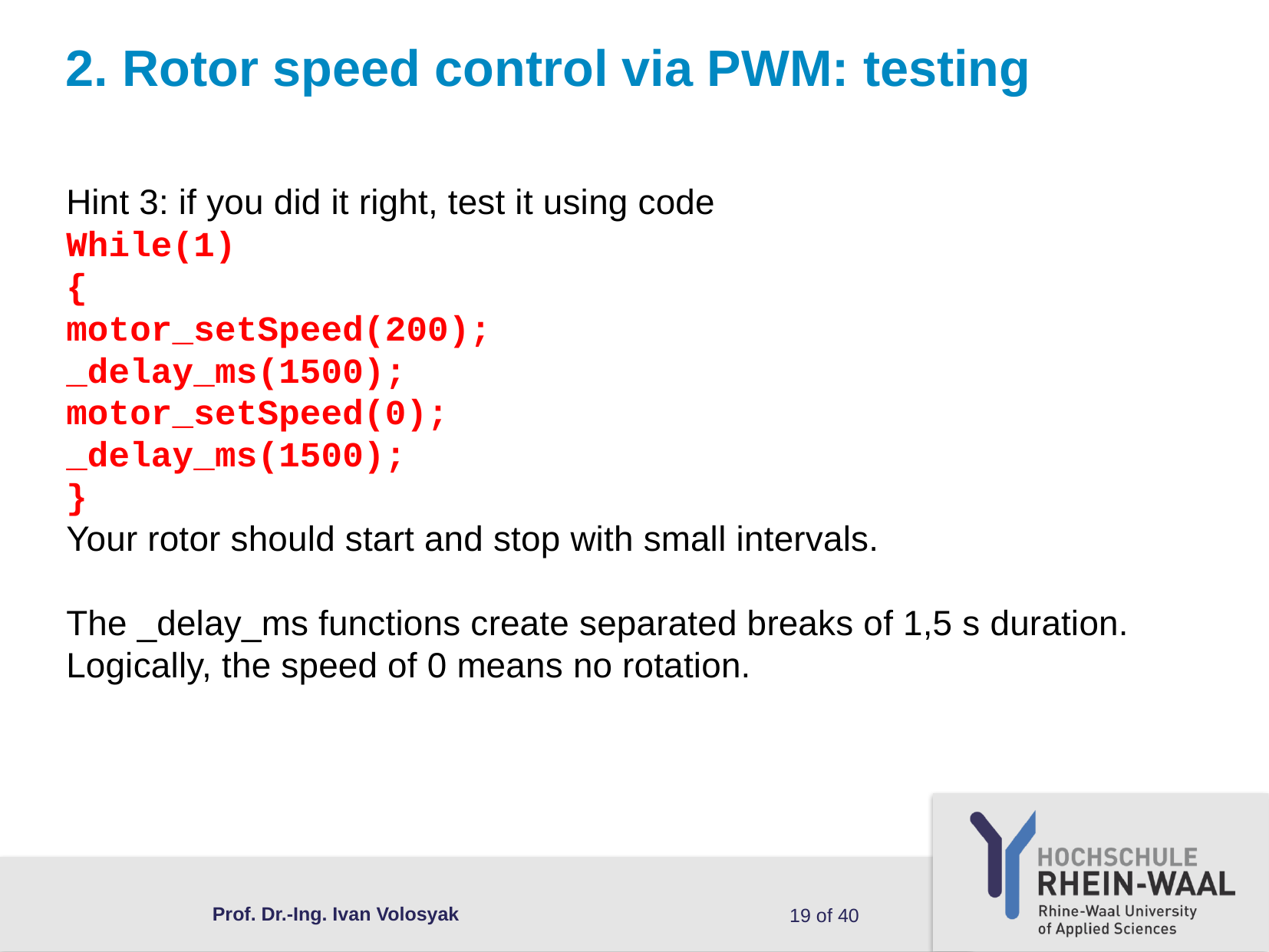

# 2. Rotor speed control via PWM: testing

Hint 3: if you did it right, test it using code
While(1)
{
motor_setSpeed(200);
_delay_ms(1500);
motor_setSpeed(0);
_delay_ms(1500);
}
Your rotor should start and stop with small intervals.

The _delay_ms functions create separated breaks of 1,5 s duration.
Logically, the speed of 0 means no rotation.

Prof. Dr.-Ing. Ivan Volosyak